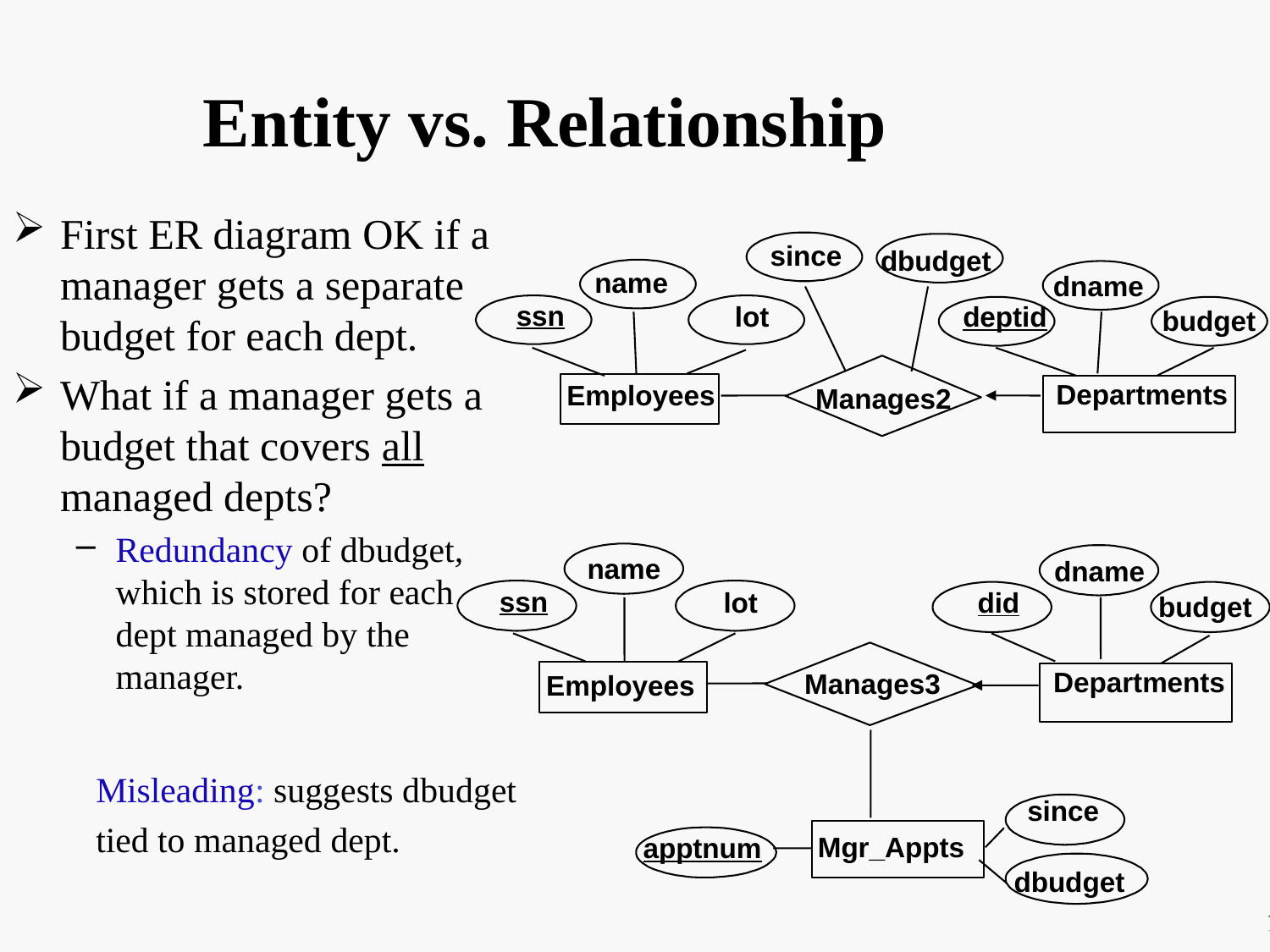

# Entity vs. Relationship
First ER diagram OK if a manager gets a separate  budget for each dept.
What if a manager gets a budget that covers all managed depts?
Redundancy of dbudget, which is stored for each dept managed by the manager.

since

dbudget
name

dname

ssn
lot
deptid

budget

Departments
Employees

Manages2

name

dname
ssn
lot
did

budget

Departments
Manages3
Employees

since

Mgr_Appts
apptnum

dbudget

Misleading: suggests dbudget
tied to managed dept.